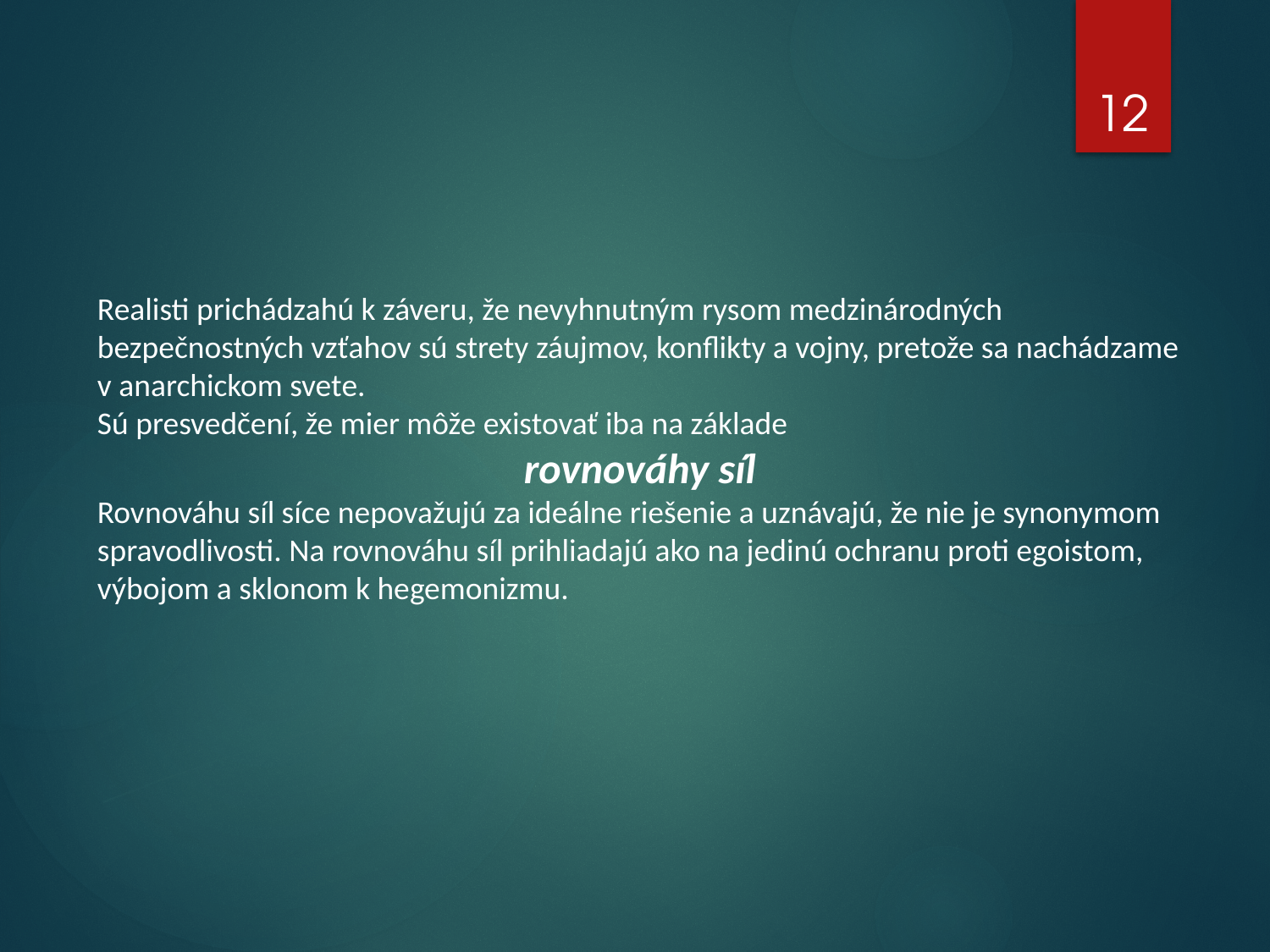

12
Realisti prichádzahú k záveru, že nevyhnutným rysom medzinárodných bezpečnostných vzťahov sú strety záujmov, konflikty a vojny, pretože sa nachádzame v anarchickom svete.
Sú presvedčení, že mier môže existovať iba na základe
rovnováhy síl
Rovnováhu síl síce nepovažujú za ideálne riešenie a uznávajú, že nie je synonymom spravodlivosti. Na rovnováhu síl prihliadajú ako na jedinú ochranu proti egoistom, výbojom a sklonom k hegemonizmu.